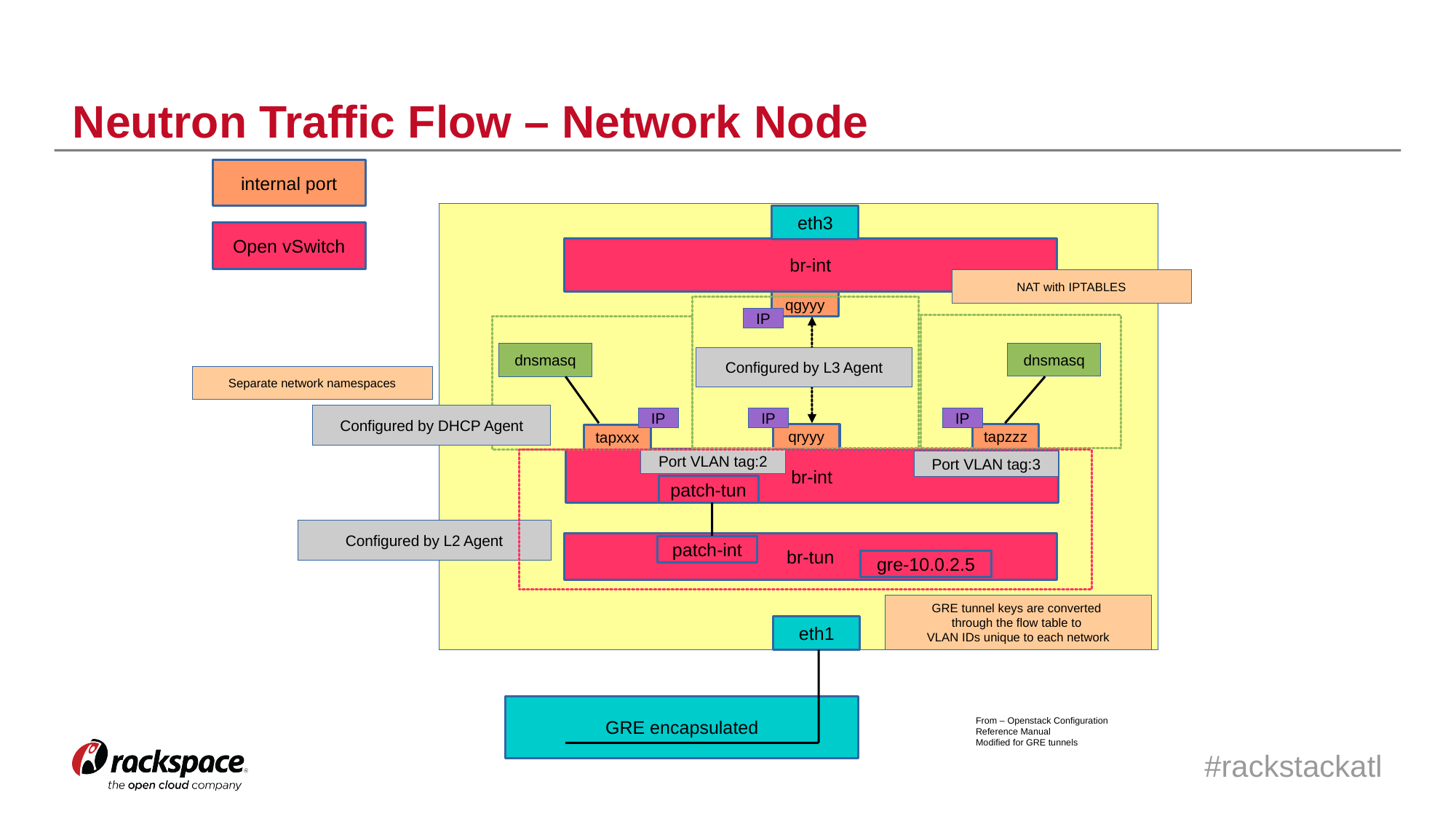

Neutron Traffic Flow – Network Node
internal port

eth3
Open vSwitch
br-int
NAT with IPTABLES
qgyyy

IP

dnsmasq
dnsmasq
Configured by L3 Agent
Separate network namespaces

Configured by DHCP Agent
IP
IP
IP
qryyy
tapzzz
tapxxx
Port VLAN tag:2

br-int
Port VLAN tag:3
patch-tun

Configured by L2 Agent
br-tun
patch-int
gre-10.0.2.5
GRE tunnel keys are converted
through the flow table to
VLAN IDs unique to each network
eth1

GRE encapsulated
From – Openstack Configuration
Reference Manual
Modified for GRE tunnels